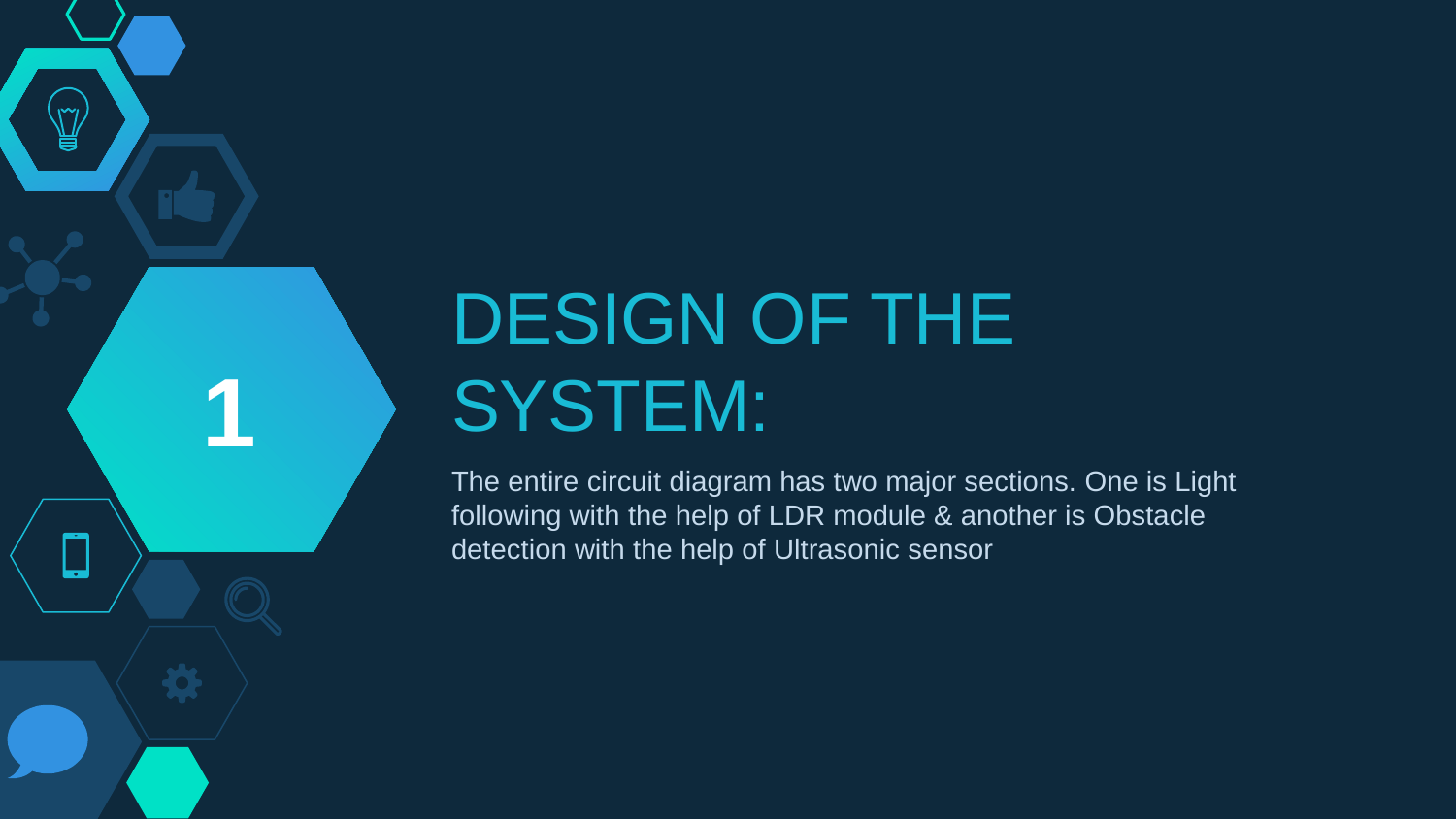

1
# DESIGN OF THE SYSTEM:
The entire circuit diagram has two major sections. One is Light following with the help of LDR module & another is Obstacle detection with the help of Ultrasonic sensor